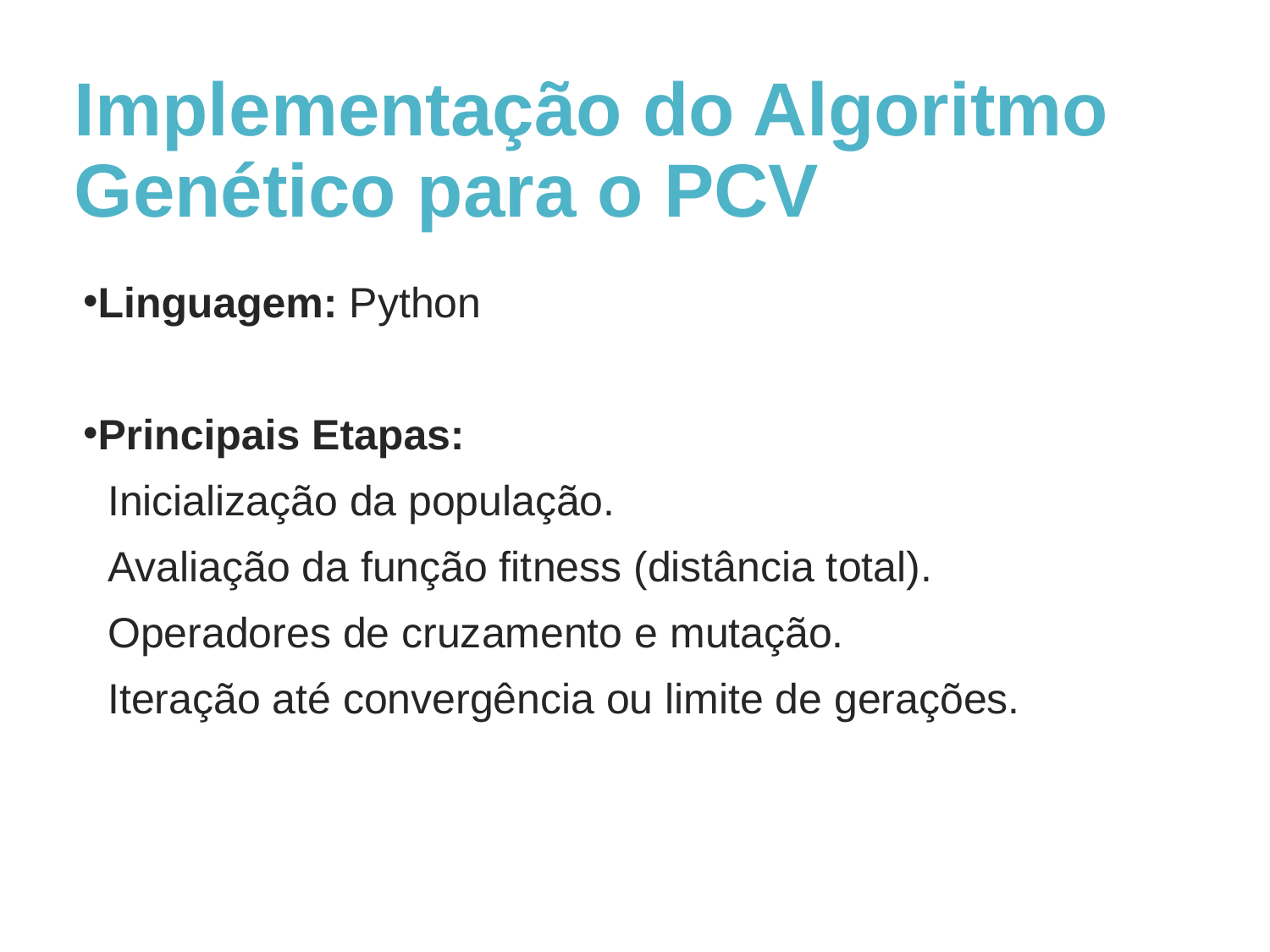

# Implementação do Algoritmo Genético para o PCV
Linguagem: Python

Principais Etapas:
 Inicialização da população.
 Avaliação da função fitness (distância total).
 Operadores de cruzamento e mutação.
 Iteração até convergência ou limite de gerações.